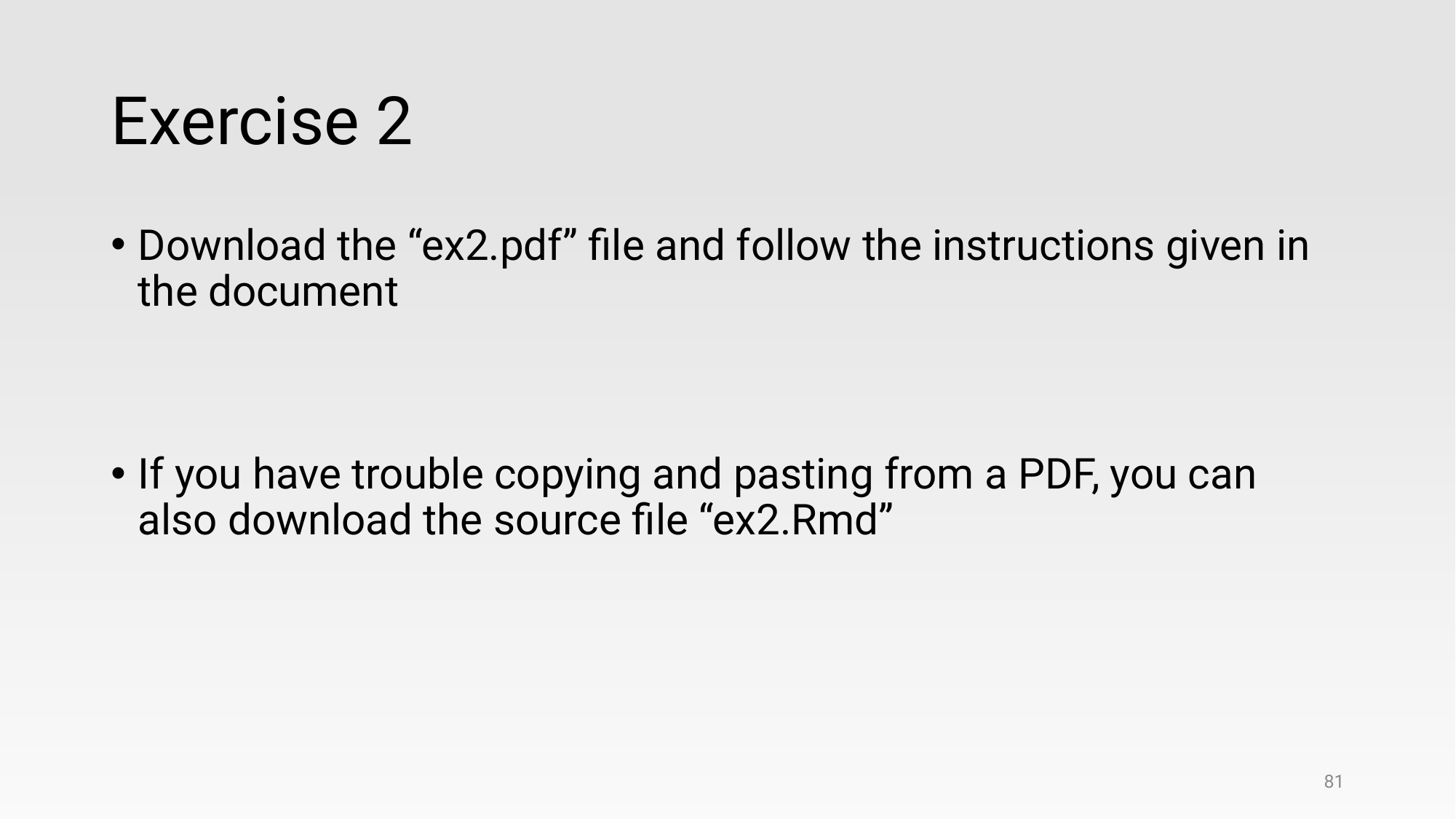

# Exercise 2
Download the “ex2.pdf” file and follow the instructions given in the document

If you have trouble copying and pasting from a PDF, you can also download the source file “ex2.Rmd”
81